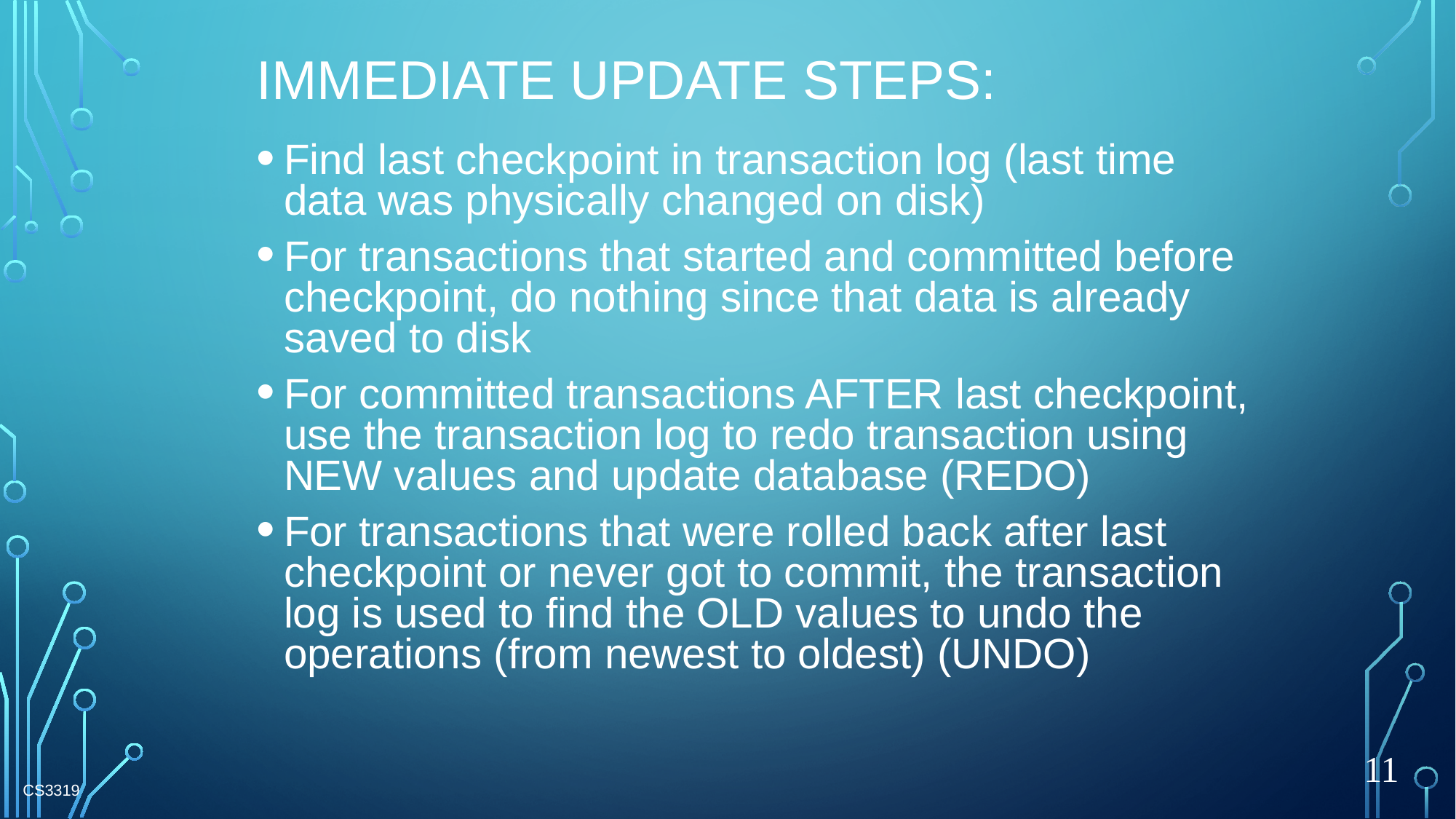

# Immediate Update Steps:
Find last checkpoint in transaction log (last time data was physically changed on disk)
For transactions that started and committed before checkpoint, do nothing since that data is already saved to disk
For committed transactions AFTER last checkpoint, use the transaction log to redo transaction using NEW values and update database (REDO)
For transactions that were rolled back after last checkpoint or never got to commit, the transaction log is used to find the OLD values to undo the operations (from newest to oldest) (UNDO)
11
CS3319